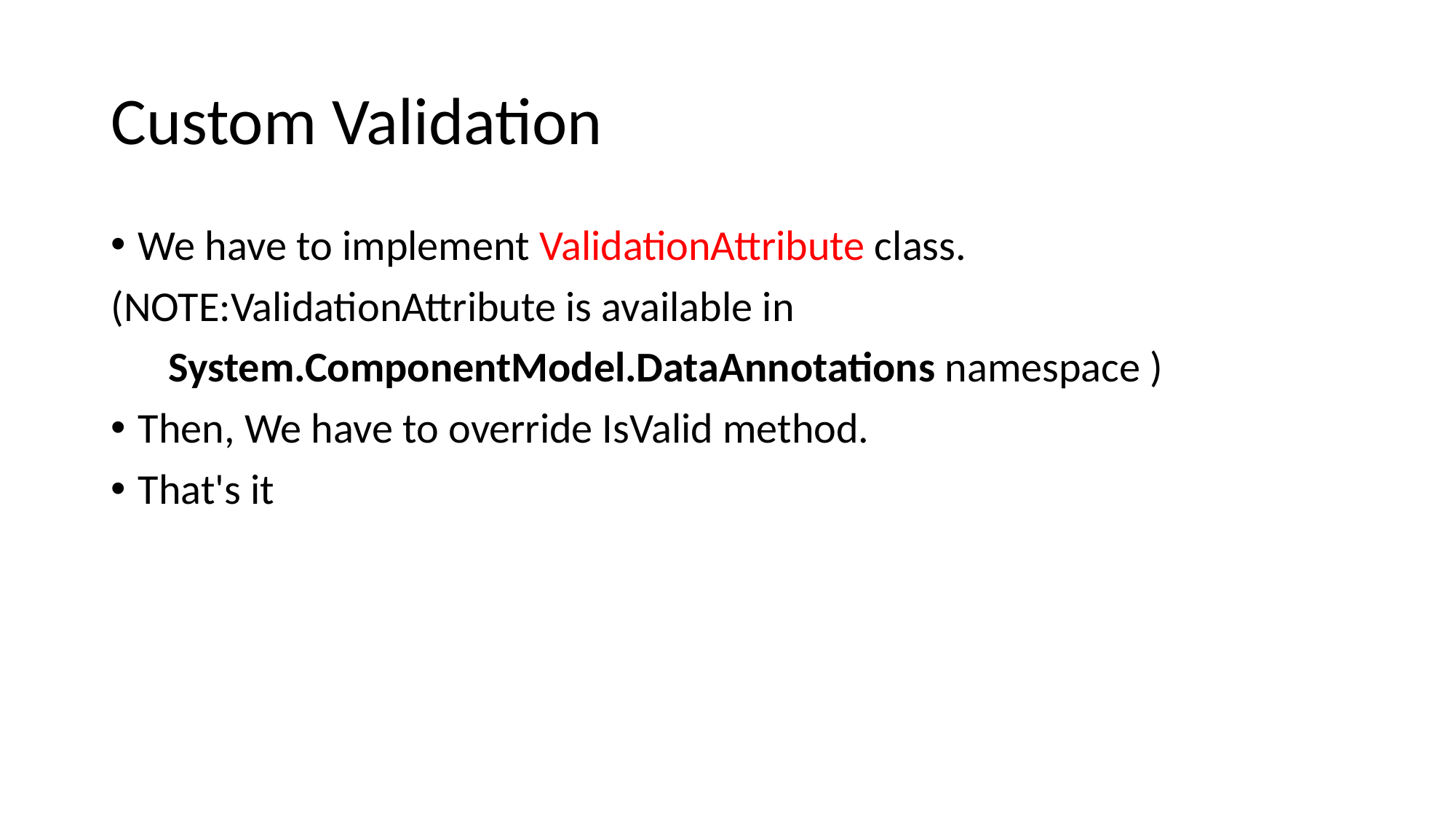

# Custom Validation
We have to implement ValidationAttribute class.
(NOTE:ValidationAttribute is available in
      System.ComponentModel.DataAnnotations namespace )
Then, We have to override IsValid method.
That's it